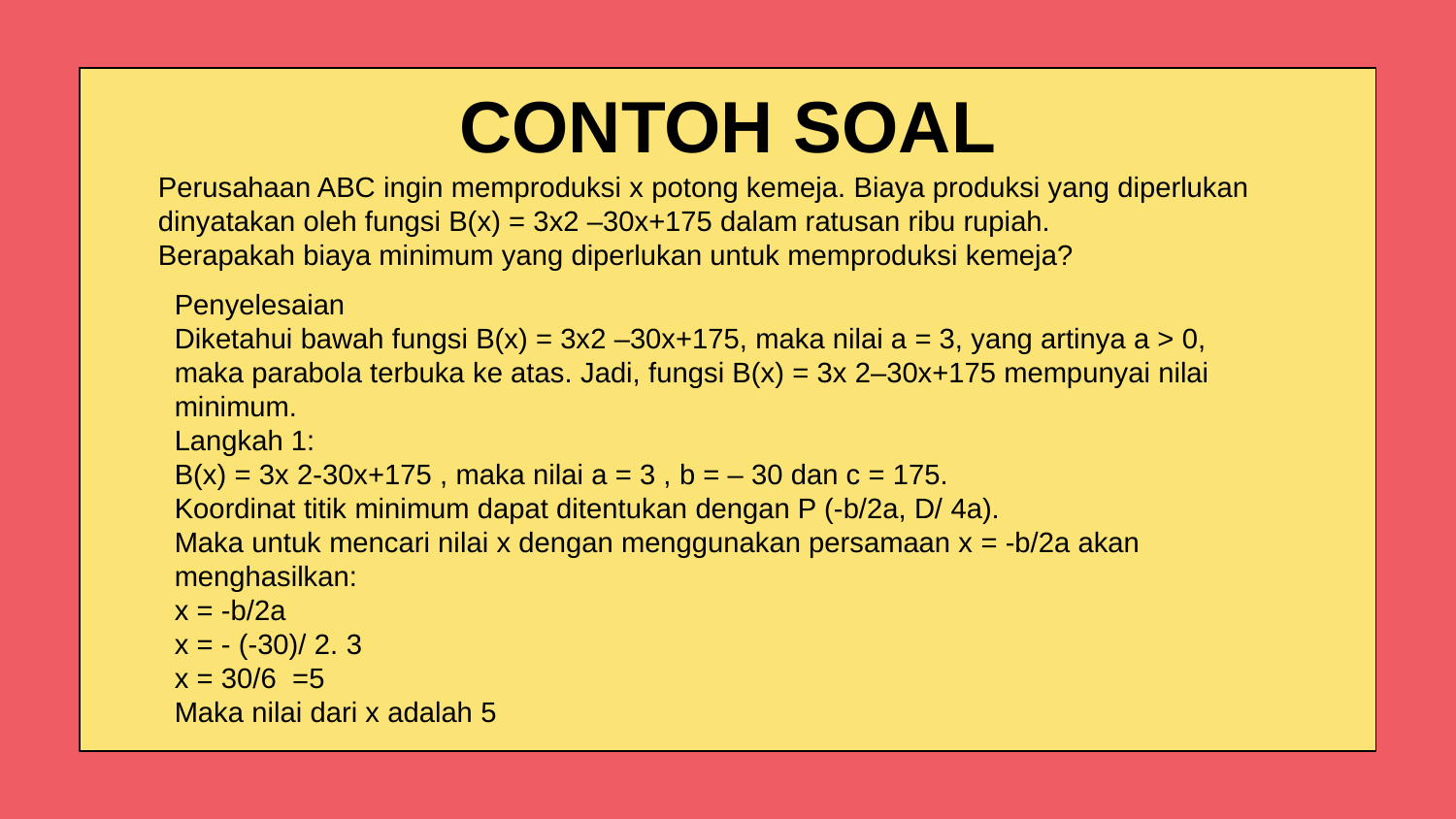

# CONTOH SOAL
Perusahaan ABC ingin memproduksi x potong kemeja. Biaya produksi yang diperlukan dinyatakan oleh fungsi B(x) = 3x2 –30x+175 dalam ratusan ribu rupiah.
Berapakah biaya minimum yang diperlukan untuk memproduksi kemeja?
Penyelesaian
Diketahui bawah fungsi B(x) = 3x2 –30x+175, maka nilai a = 3, yang artinya a > 0, maka parabola terbuka ke atas. Jadi, fungsi B(x) = 3x 2–30x+175 mempunyai nilai minimum.
Langkah 1:
B(x) = 3x 2-30x+175 , maka nilai a = 3 , b = – 30 dan c = 175.
Koordinat titik minimum dapat ditentukan dengan P (-b/2a, D/ 4a).
Maka untuk mencari nilai x dengan menggunakan persamaan x = -b/2a akan menghasilkan:
x = -b/2a
x = - (-30)/ 2. 3
x = 30/6  =5
Maka nilai dari x adalah 5